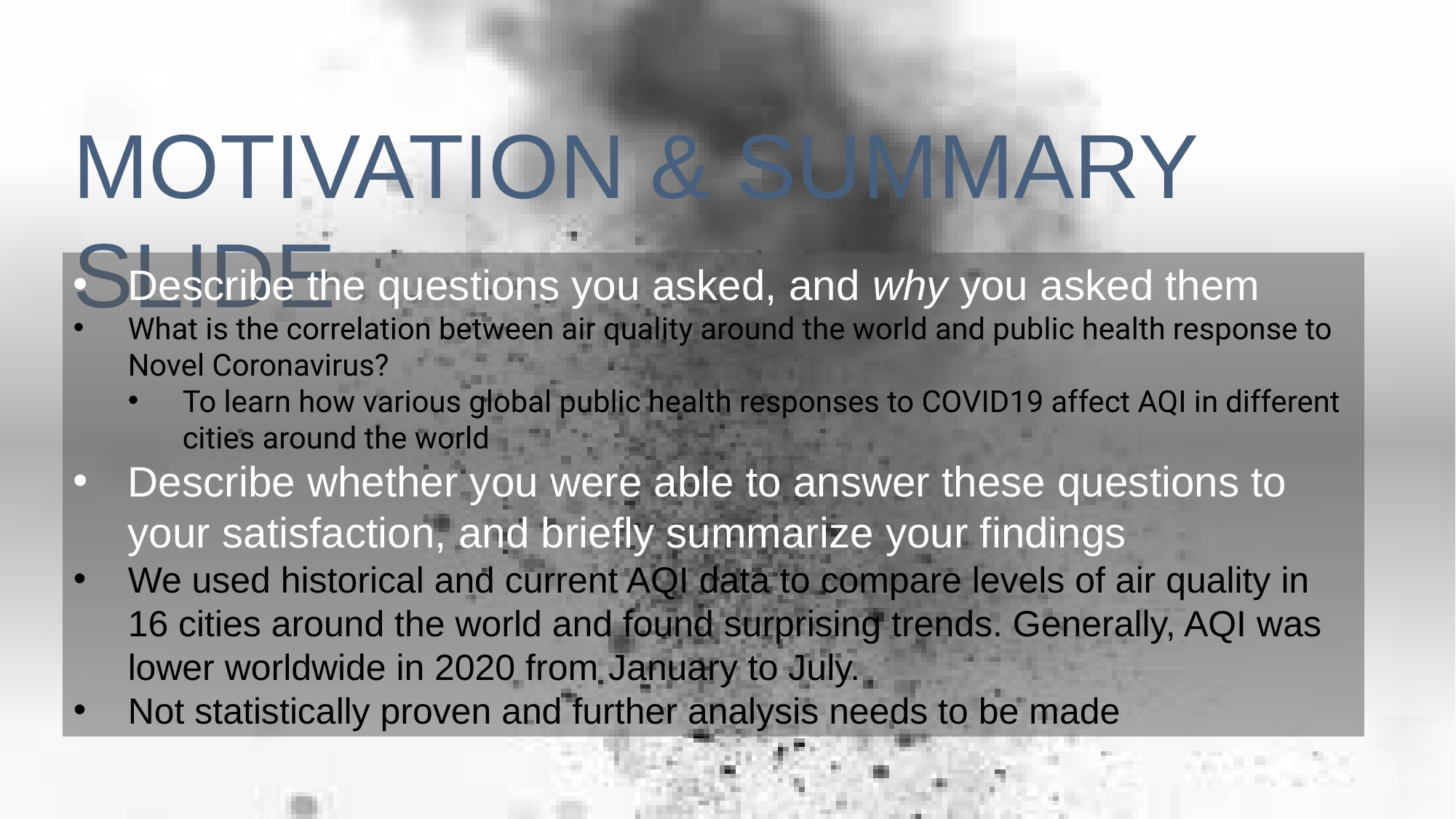

MOTIVATION & SUMMARY SLIDE

Describe the questions you asked, and why you asked them
What is the correlation between air quality around the world and public health response to Novel Coronavirus?
To learn how various global public health responses to COVID19 affect AQI in different cities around the world
Describe whether you were able to answer these questions to your satisfaction, and briefly summarize your findings
We used historical and current AQI data to compare levels of air quality in 16 cities around the world and found surprising trends. Generally, AQI was lower worldwide in 2020 from January to July.
Not statistically proven and further analysis needs to be made